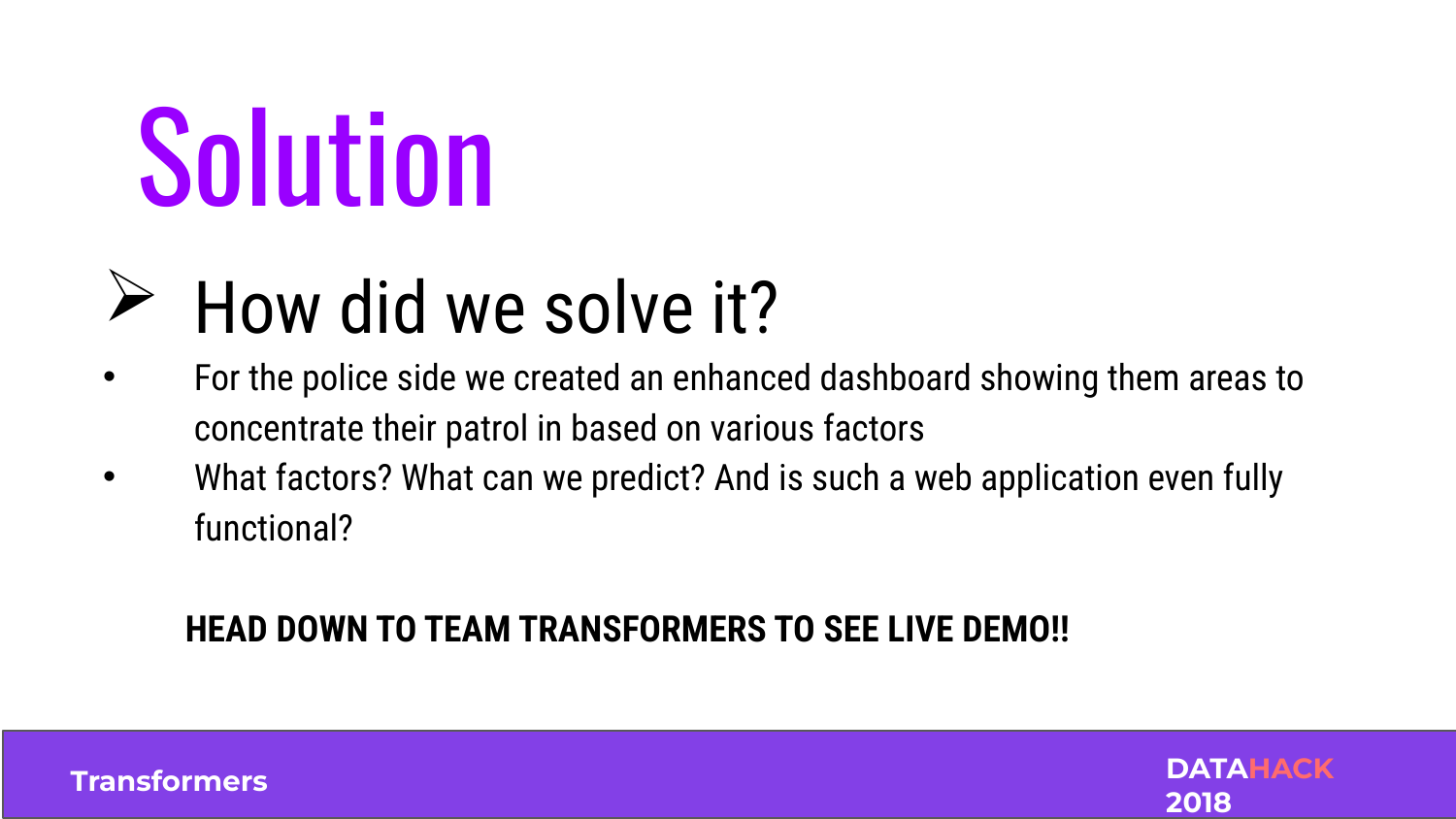

Solution
How did we solve it?
For the police side we created an enhanced dashboard showing them areas to concentrate their patrol in based on various factors
What factors? What can we predict? And is such a web application even fully functional?

          HEAD DOWN TO TEAM TRANSFORMERS TO SEE LIVE DEMO!!

DATAHACK 2018
Transformers